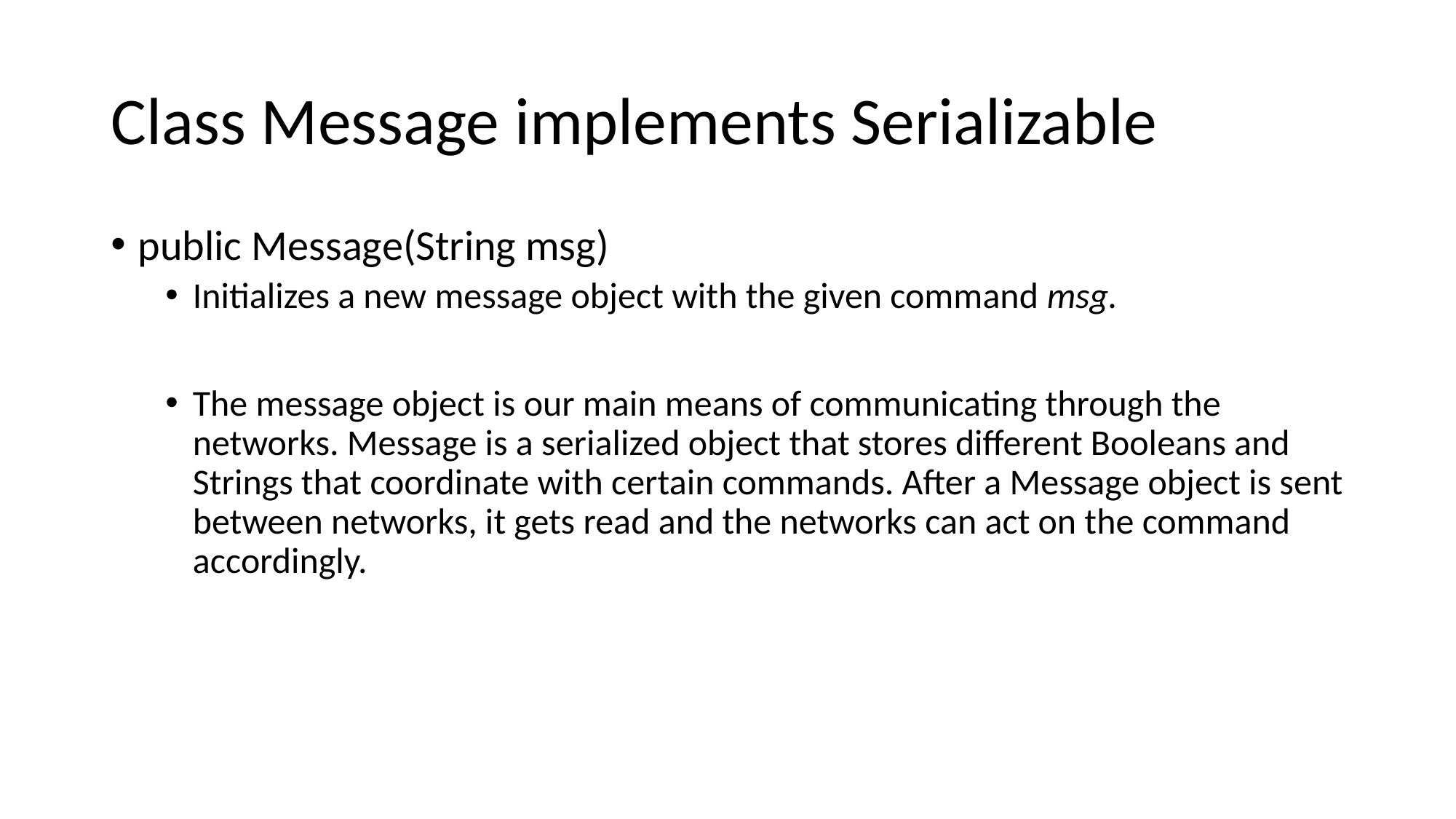

# Class Message implements Serializable
public Message(String msg)
Initializes a new message object with the given command msg.

The message object is our main means of communicating through the networks. Message is a serialized object that stores different Booleans and Strings that coordinate with certain commands. After a Message object is sent between networks, it gets read and the networks can act on the command accordingly.